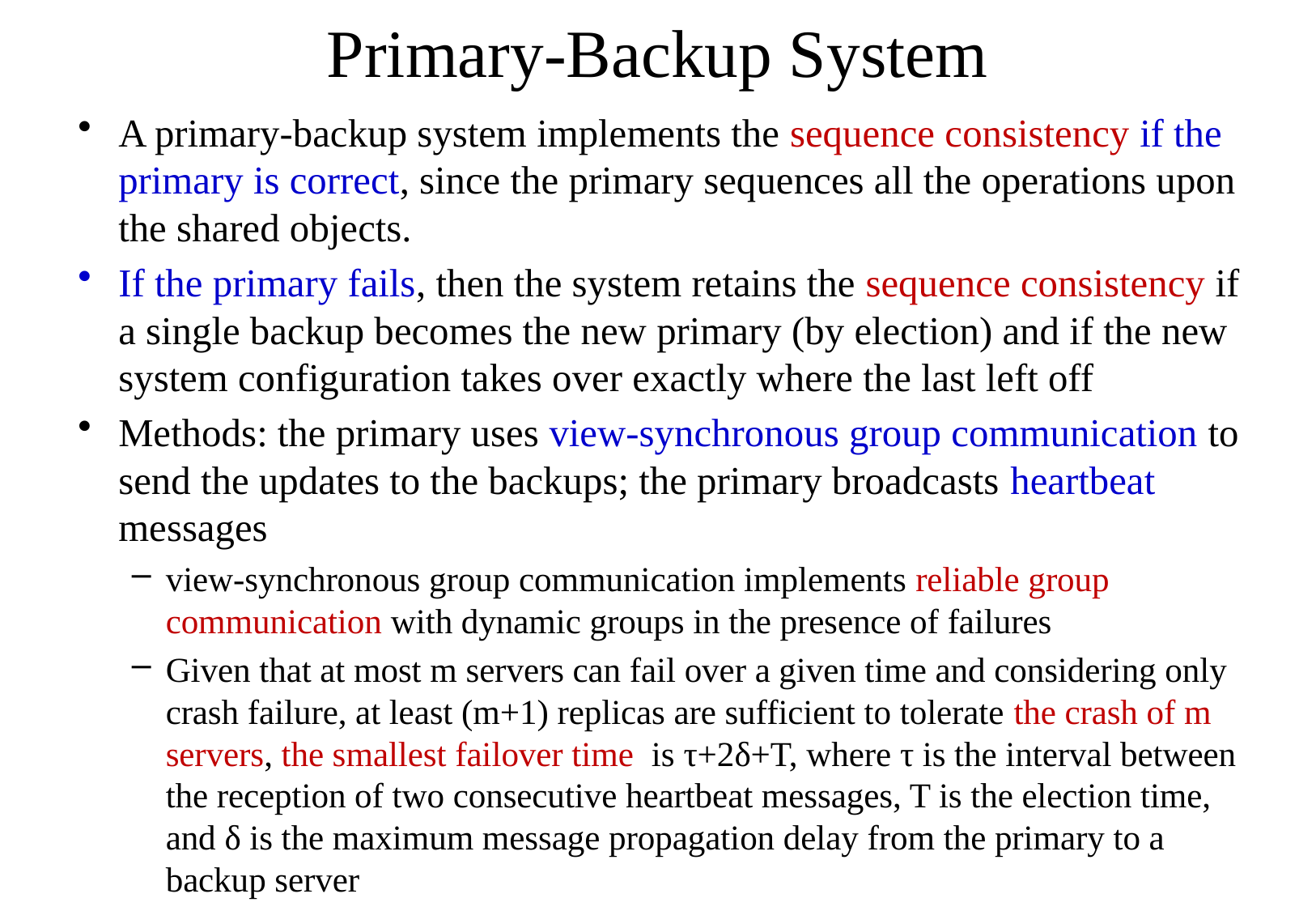

# Primary-Backup System
A primary-backup system implements the sequence consistency if the primary is correct, since the primary sequences all the operations upon the shared objects.
If the primary fails, then the system retains the sequence consistency if a single backup becomes the new primary (by election) and if the new system configuration takes over exactly where the last left off
Methods: the primary uses view-synchronous group communication to send the updates to the backups; the primary broadcasts heartbeat messages
view-synchronous group communication implements reliable group communication with dynamic groups in the presence of failures
Given that at most m servers can fail over a given time and considering only crash failure, at least (m+1) replicas are sufficient to tolerate the crash of m servers, the smallest failover time  is τ+2δ+T, where τ is the interval between the reception of two consecutive heartbeat messages, T is the election time, and δ is the maximum message propagation delay from the primary to a backup server